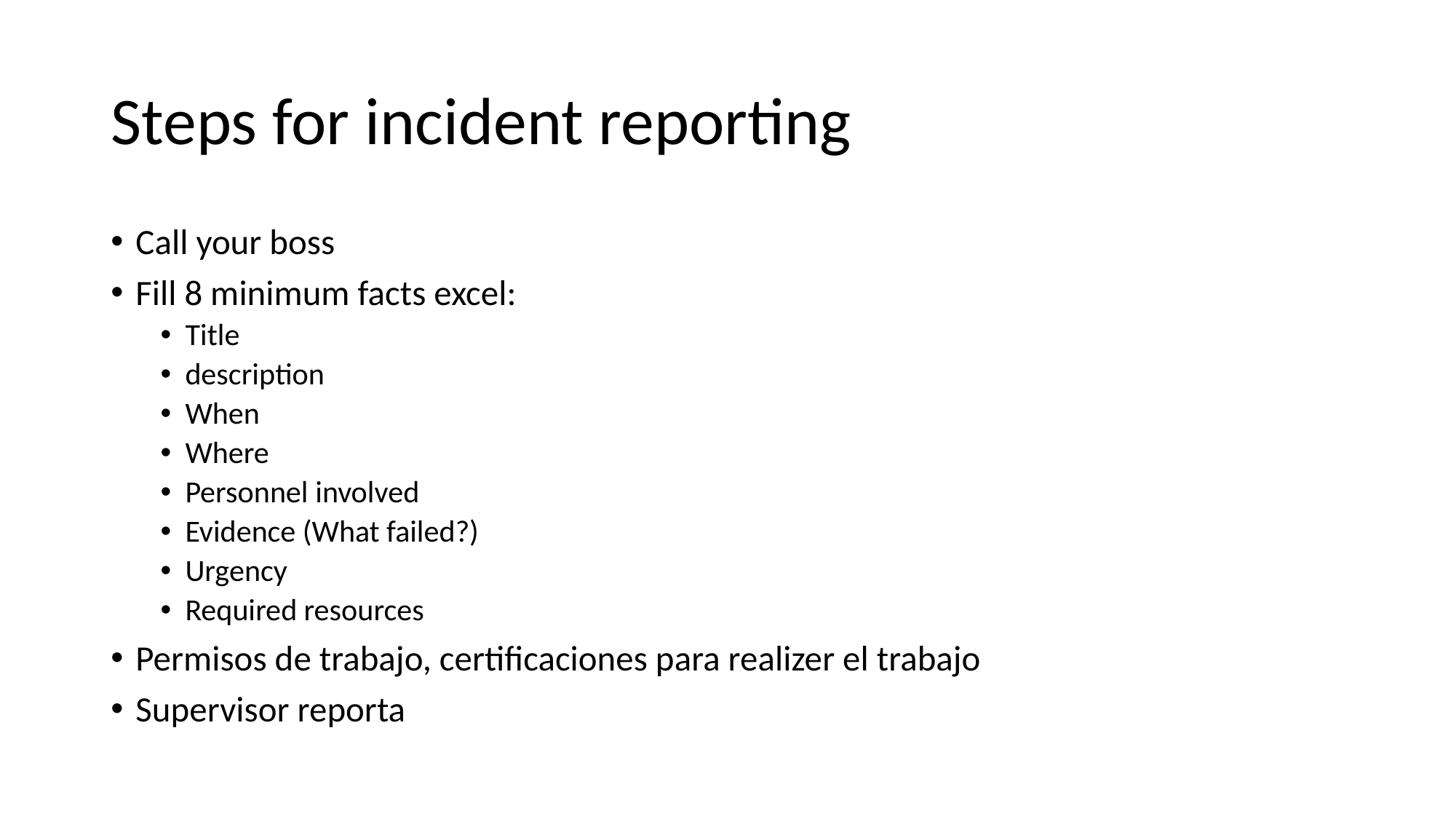

# Steps for incident reporting
Call your boss
Fill 8 minimum facts excel:
Title
description
When
Where
Personnel involved
Evidence (What failed?)
Urgency
Required resources
Permisos de trabajo, certificaciones para realizer el trabajo
Supervisor reporta